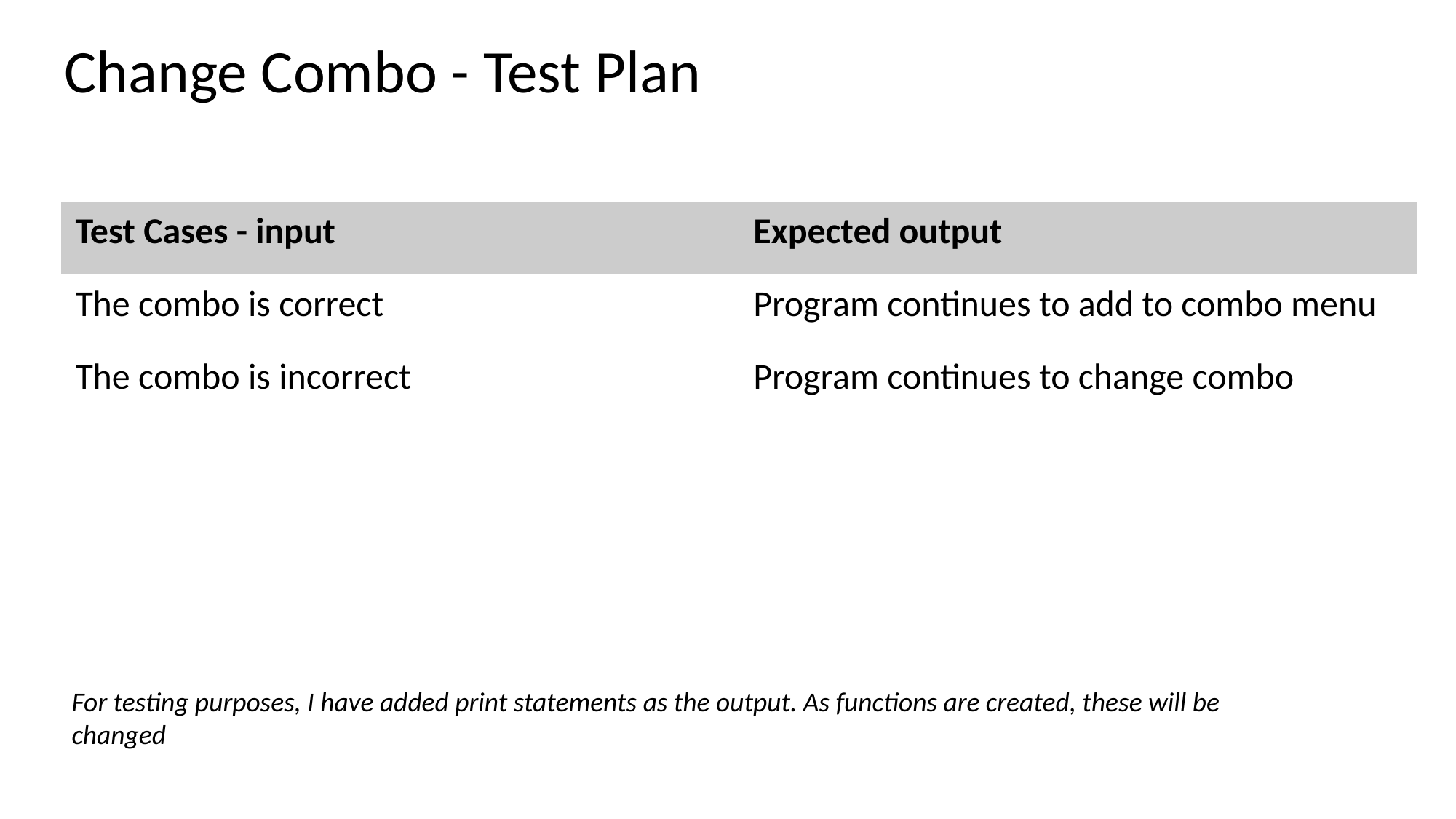

# Change Combo - Test Plan
| Test Cases - input | Expected output |
| --- | --- |
| The combo is correct | Program continues to add to combo menu |
| The combo is incorrect | Program continues to change combo |
For testing purposes, I have added print statements as the output. As functions are created, these will be changed